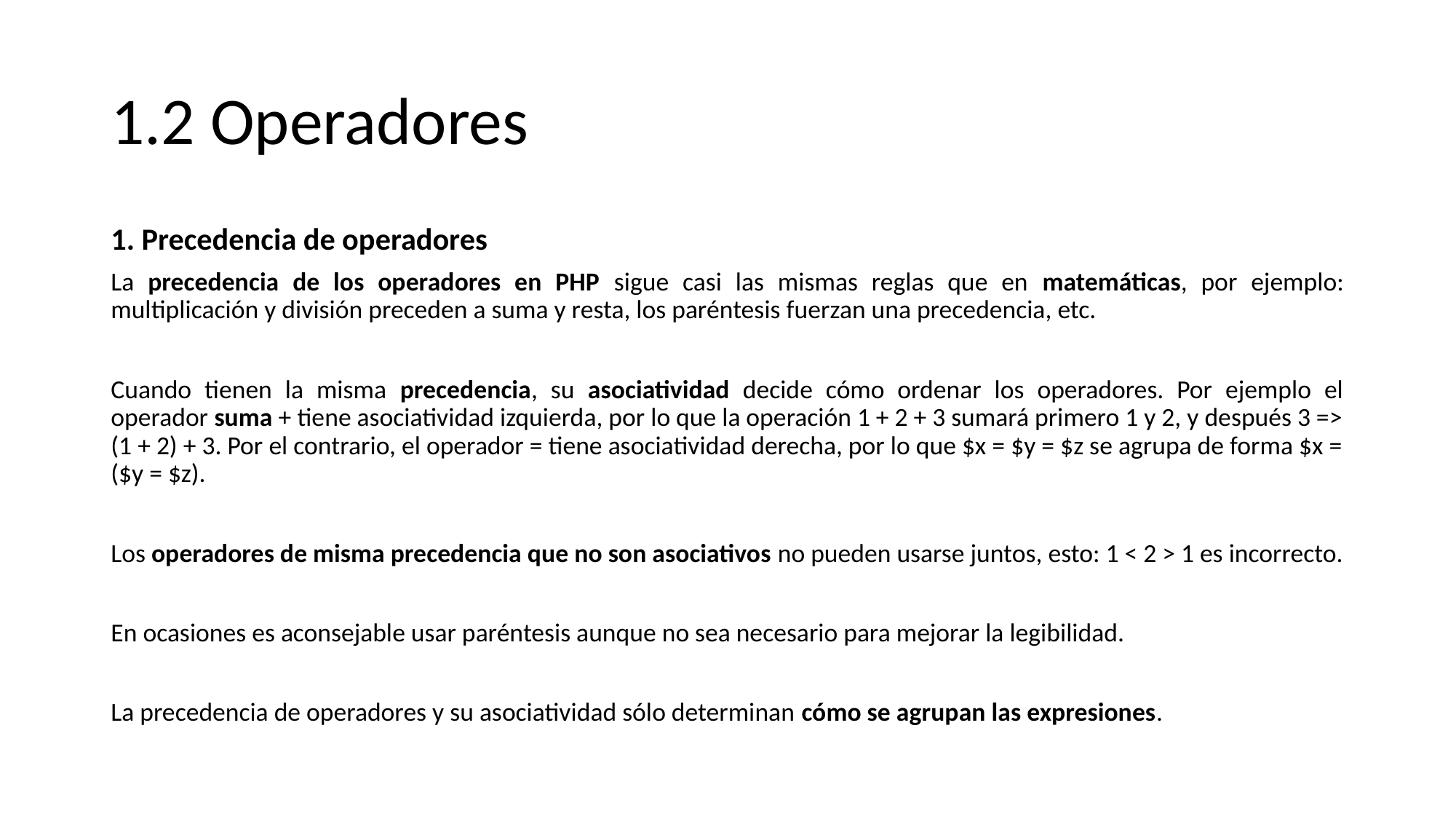

# 1.2 Operadores
1. Precedencia de operadores
La precedencia de los operadores en PHP sigue casi las mismas reglas que en matemáticas, por ejemplo: multiplicación y división preceden a suma y resta, los paréntesis fuerzan una precedencia, etc.

Cuando tienen la misma precedencia, su asociatividad decide cómo ordenar los operadores. Por ejemplo el operador suma + tiene asociatividad izquierda, por lo que la operación 1 + 2 + 3 sumará primero 1 y 2, y después 3 => (1 + 2) + 3. Por el contrario, el operador = tiene asociatividad derecha, por lo que $x = $y = $z se agrupa de forma $x = ($y = $z).

Los operadores de misma precedencia que no son asociativos no pueden usarse juntos, esto: 1 < 2 > 1 es incorrecto.

En ocasiones es aconsejable usar paréntesis aunque no sea necesario para mejorar la legibilidad.

La precedencia de operadores y su asociatividad sólo determinan cómo se agrupan las expresiones.